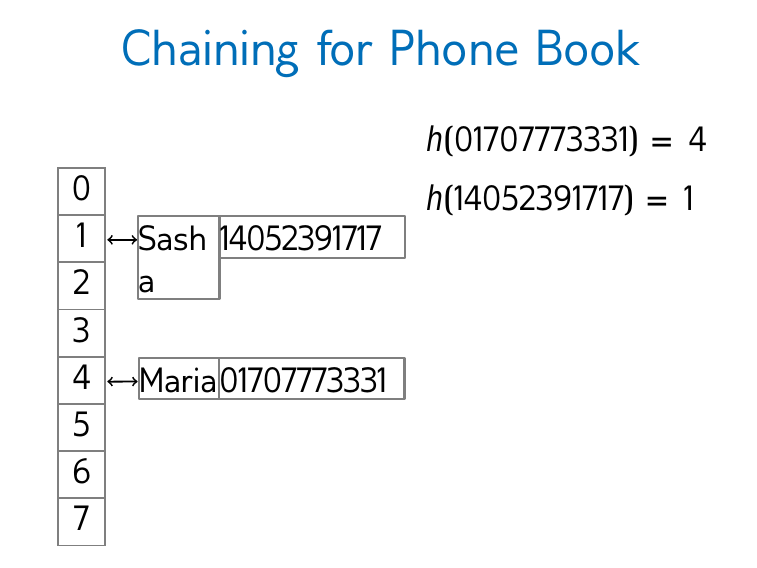

# Chaining for Phone Book
h(01707773331) = 4
h(14052391717) = 1
| 0 |
| --- |
| 1 |
| 2 |
| 3 |
| 4 |
| 5 |
| 6 |
| 7 |
Sasha
14052391717

Maria
01707773331